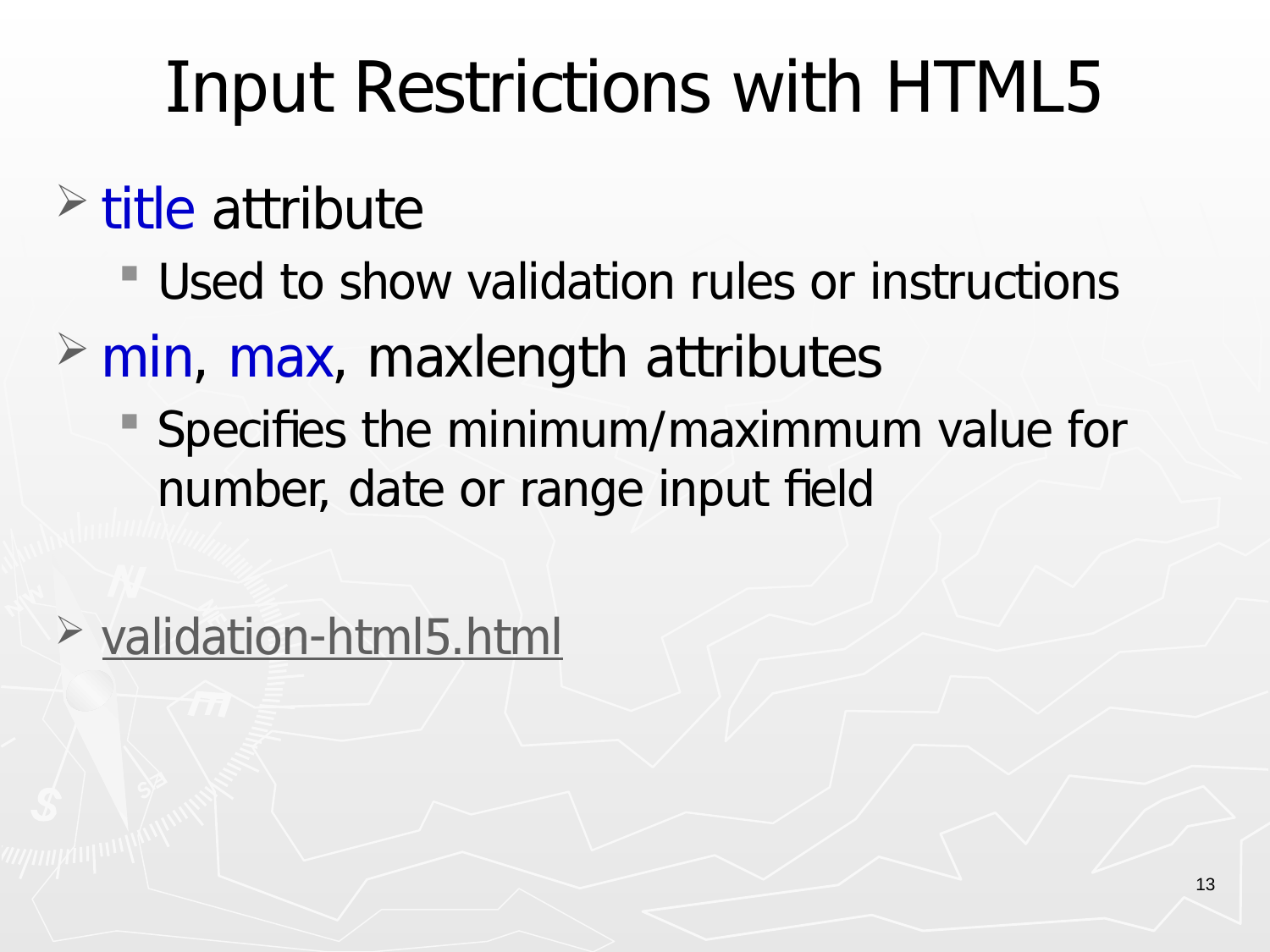

# Input Restrictions with HTML5
title attribute
Used to show validation rules or instructions
min, max, maxlength attributes
Specifies the minimum/maximmum value for number, date or range input field

validation-html5.html
13